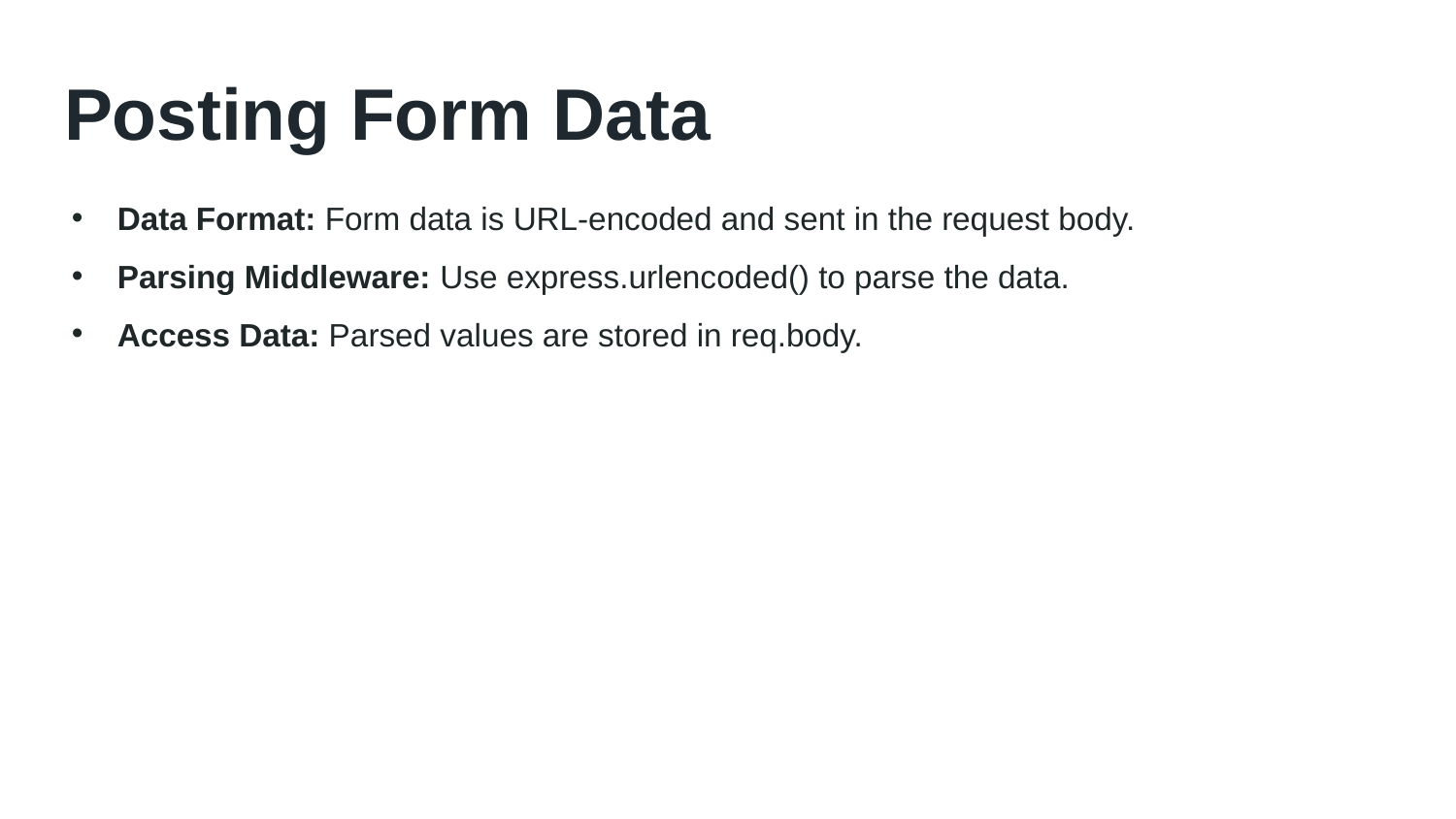

# Posting Form Data
Data Format: Form data is URL-encoded and sent in the request body.
Parsing Middleware: Use express.urlencoded() to parse the data.
Access Data: Parsed values are stored in req.body.